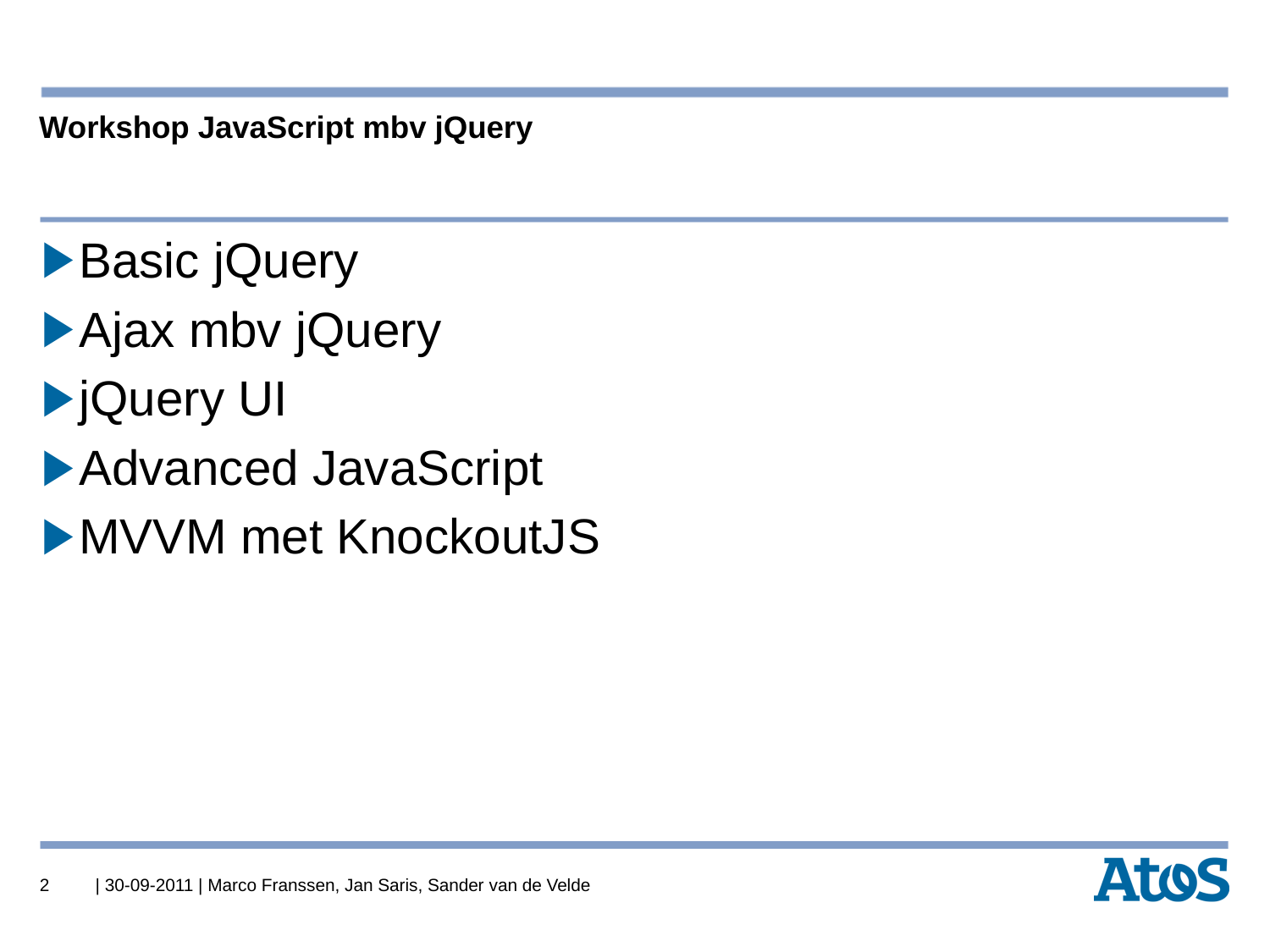

# Workshop JavaScript mbv jQuery
Basic jQuery
Ajax mbv jQuery
jQuery UI
Advanced JavaScript
MVVM met KnockoutJS

2